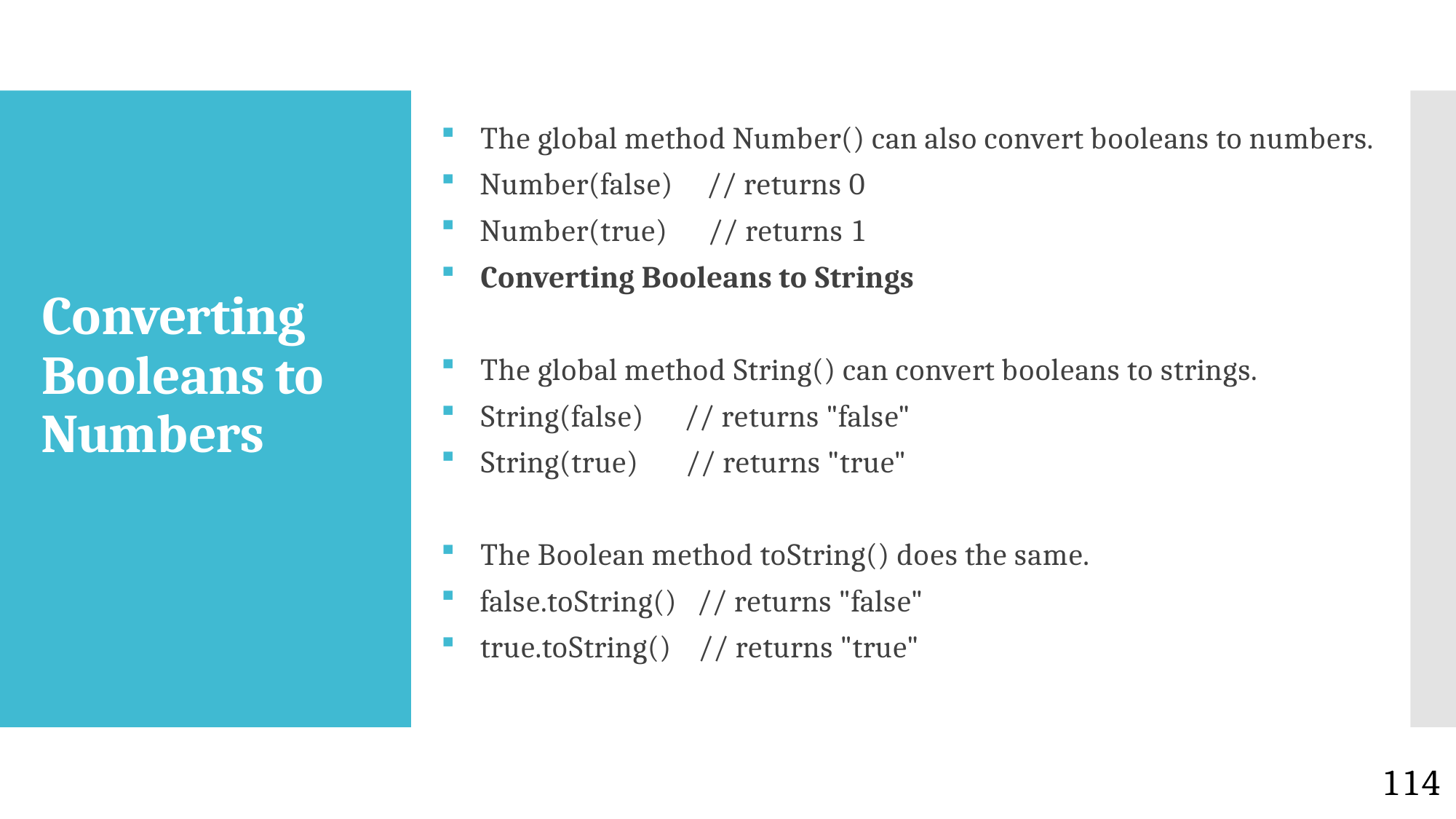

The global method Number() can also convert booleans to numbers.
Number(false)     // returns 0
Number(true)      // returns 1
Converting Booleans to Strings

The global method String() can convert booleans to strings.
String(false)      // returns "false"
String(true)       // returns "true"

The Boolean method toString() does the same.
false.toString()   // returns "false"
true.toString()    // returns "true"

# Converting Booleans to Numbers
114